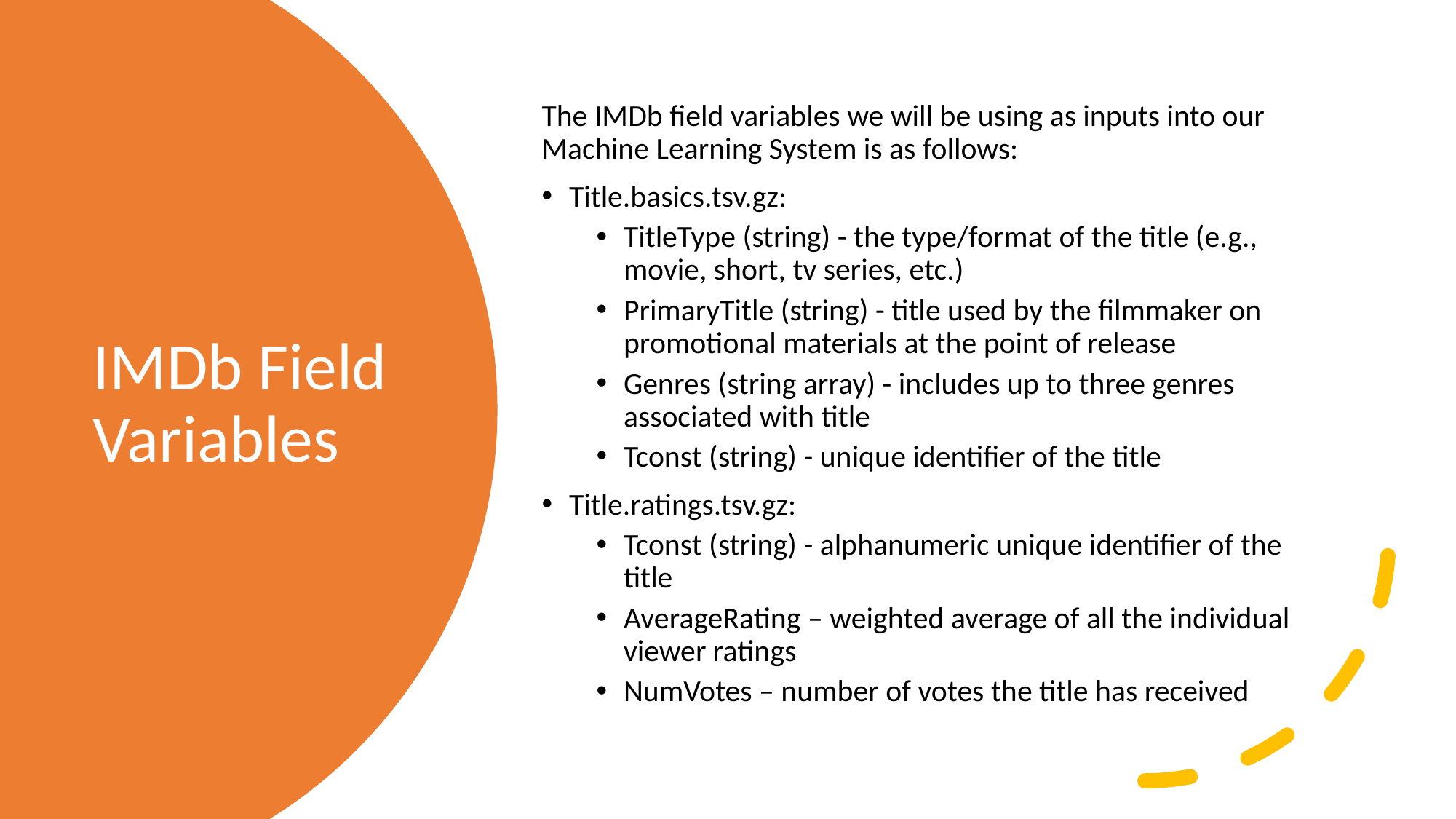

The IMDb field variables we will be using as inputs into our Machine Learning System is as follows:
Title.basics.tsv.gz:
TitleType (string) - the type/format of the title (e.g., movie, short, tv series, etc.)
PrimaryTitle (string) - title used by the filmmaker on promotional materials at the point of release
Genres (string array) - includes up to three genres associated with title
Tconst (string) - unique identifier of the title
Title.ratings.tsv.gz:
Tconst (string) - alphanumeric unique identifier of the title
AverageRating – weighted average of all the individual viewer ratings
NumVotes – number of votes the title has received
# IMDb Field Variables